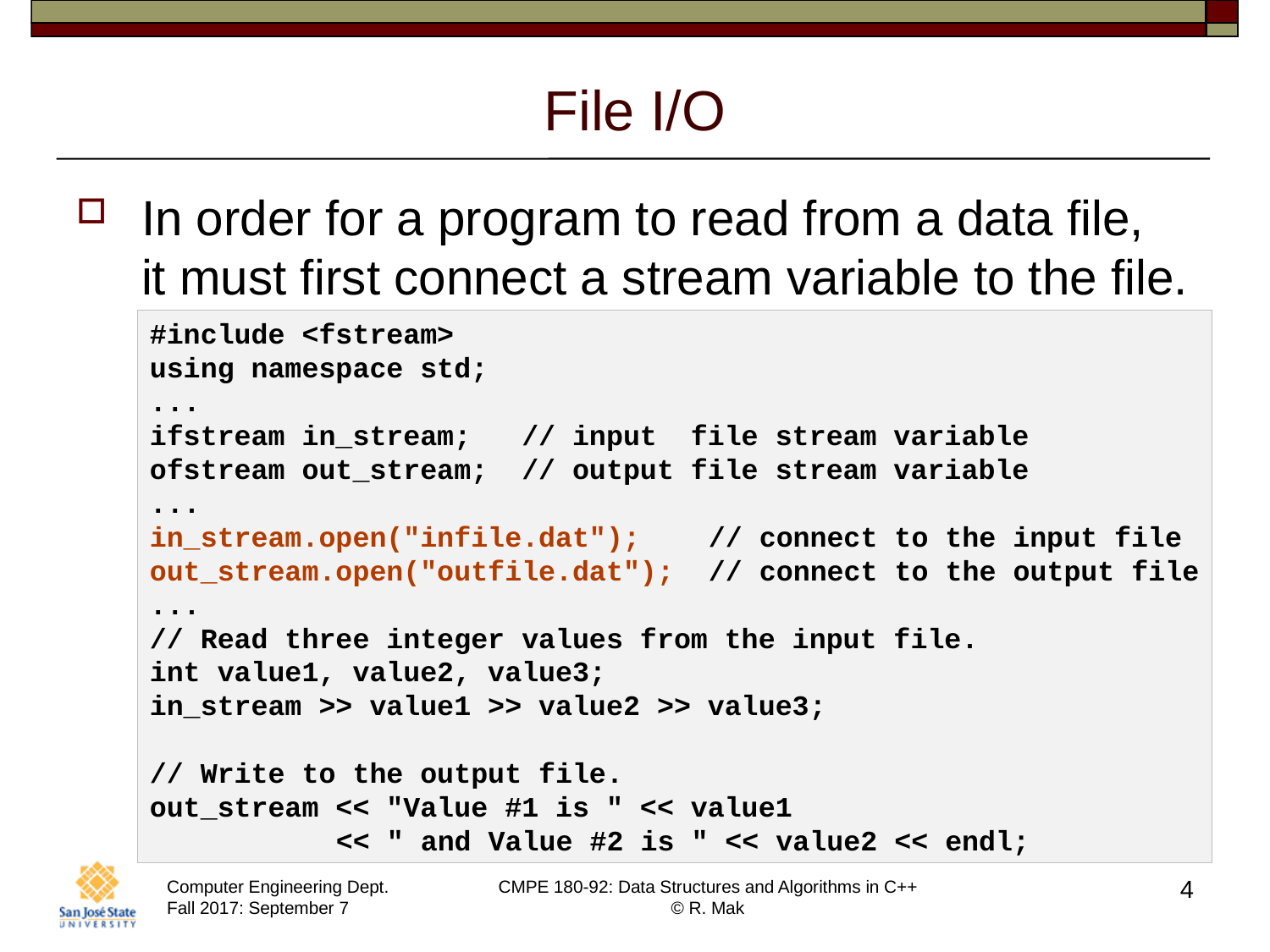

# File I/O
In order for a program to read from a data file,
it must first connect a stream variable to the file.
#include <fstream>
using namespace std;
...
ifstream in_stream;   // input  file stream variable
ofstream out_stream;  // output file stream variable
...
in_stream.open("infile.dat");    // connect to the input file
out_stream.open("outfile.dat");  // connect to the output file
...
// Read three integer values from the input file.
int value1, value2, value3;
in_stream >> value1 >> value2 >> value3;

// Write to the output file.
out_stream << "Value #1 is " << value1
           << " and Value #2 is " << value2 << endl;
4